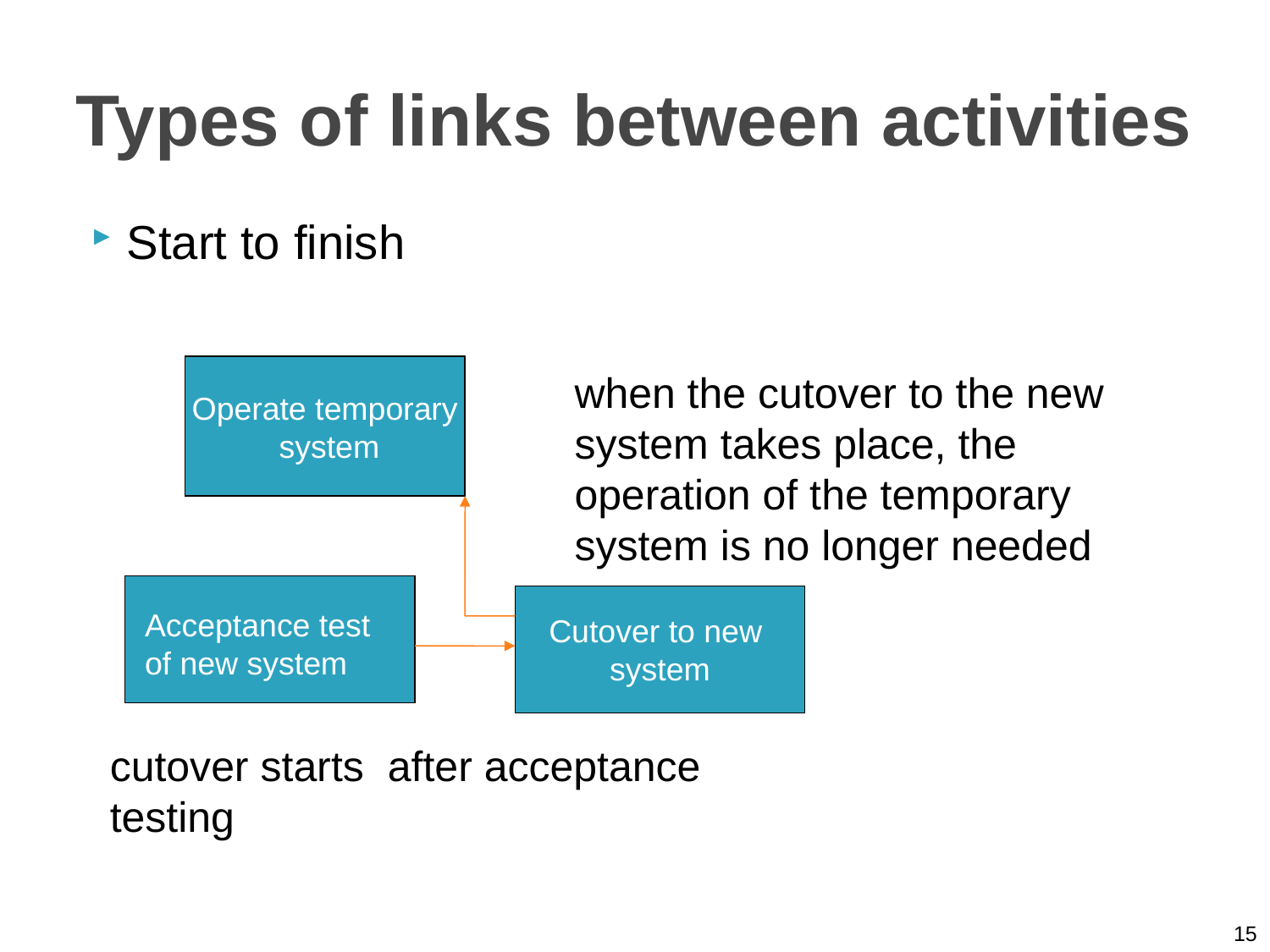

# Types of links between activities
Start to finish

Operate temporary
 system
when the cutover to the new system takes place, the operation of the temporary system is no longer needed

Cutover to new
system
Acceptance test
of new system

cutover starts  after acceptance testing
15